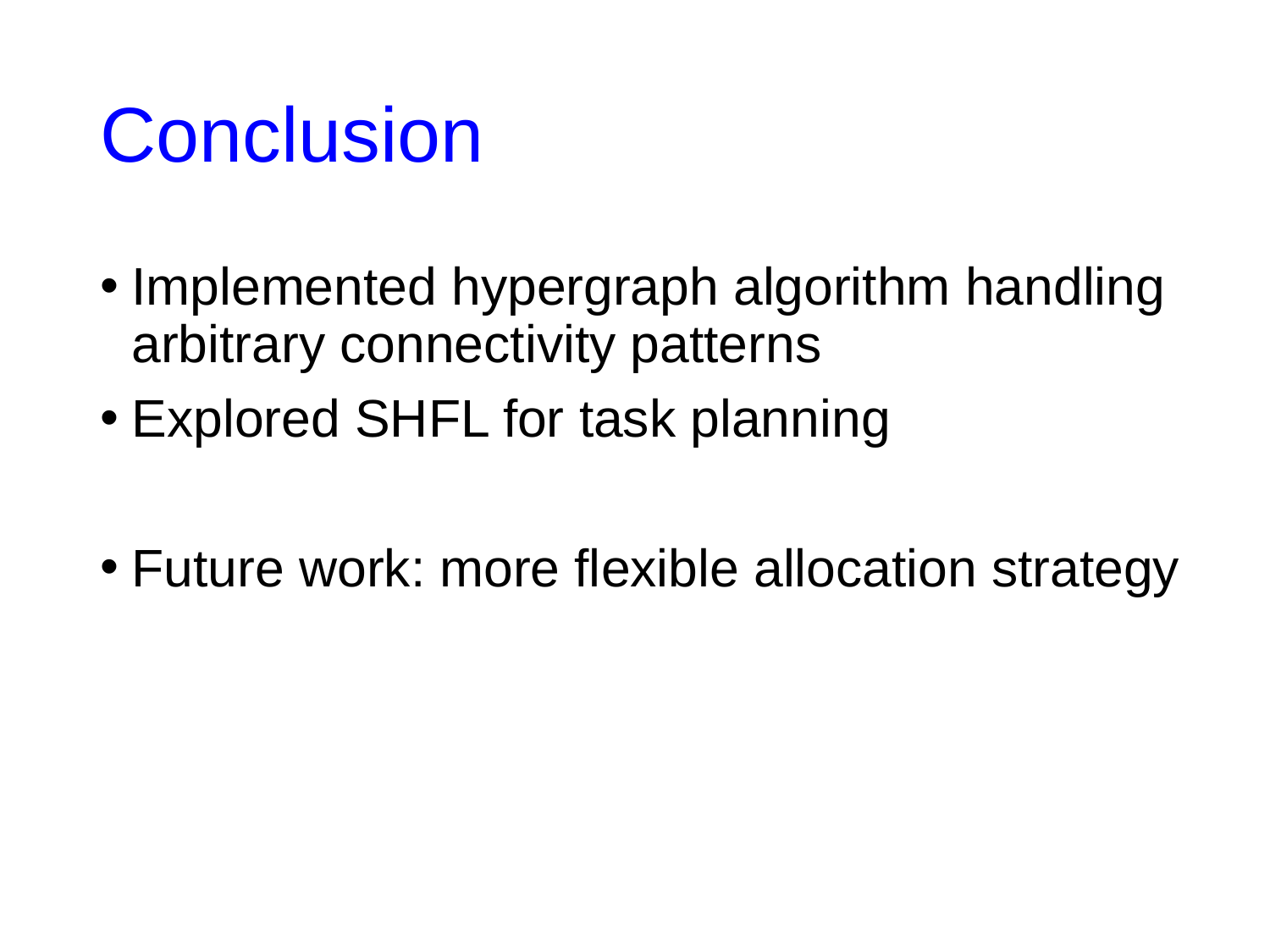

# Conclusion
Implemented hypergraph algorithm handling arbitrary connectivity patterns
Explored SHFL for task planning

Future work: more flexible allocation strategy